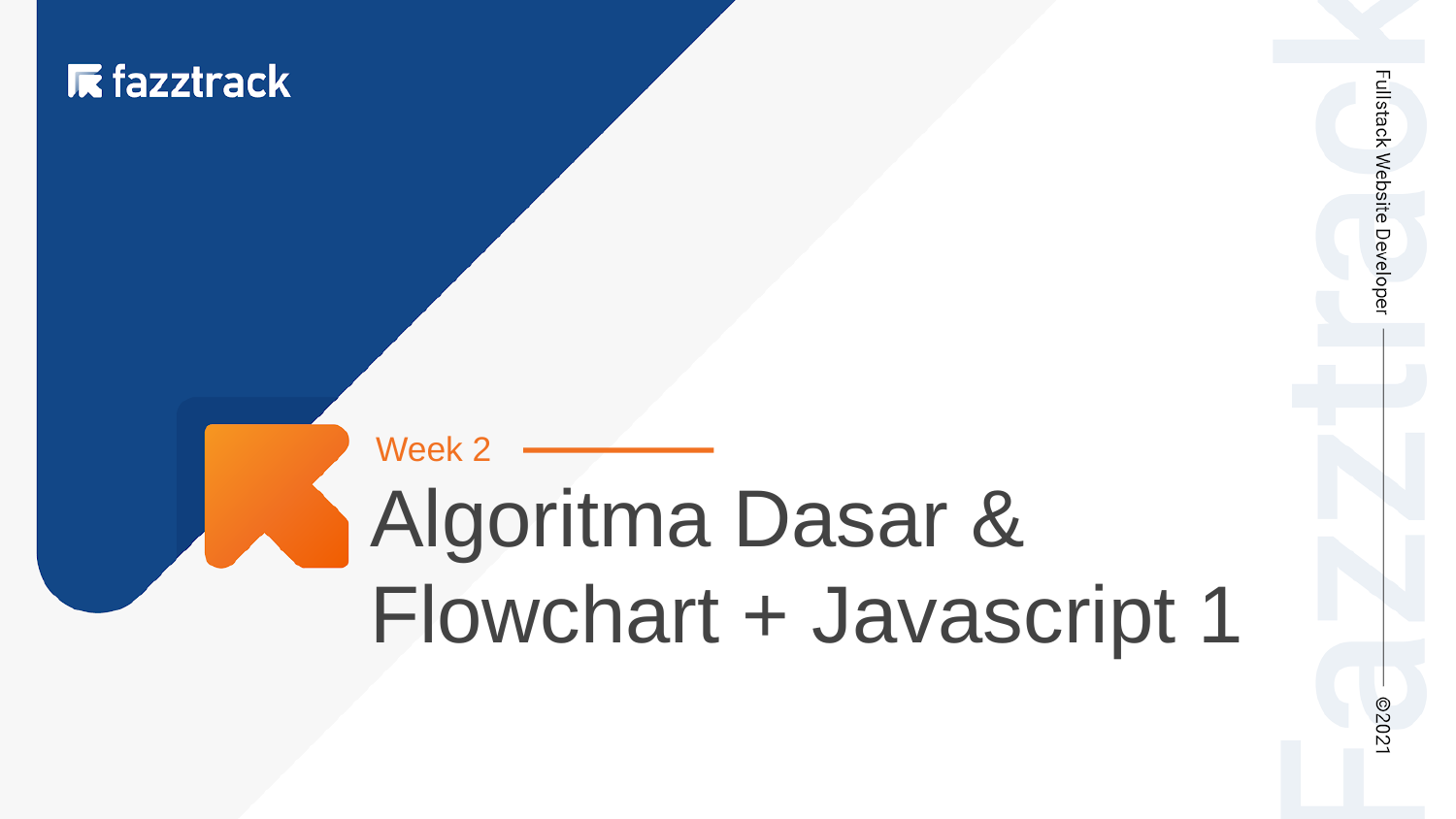

Week 2

Algoritma Dasar & Flowchart + Javascript 1